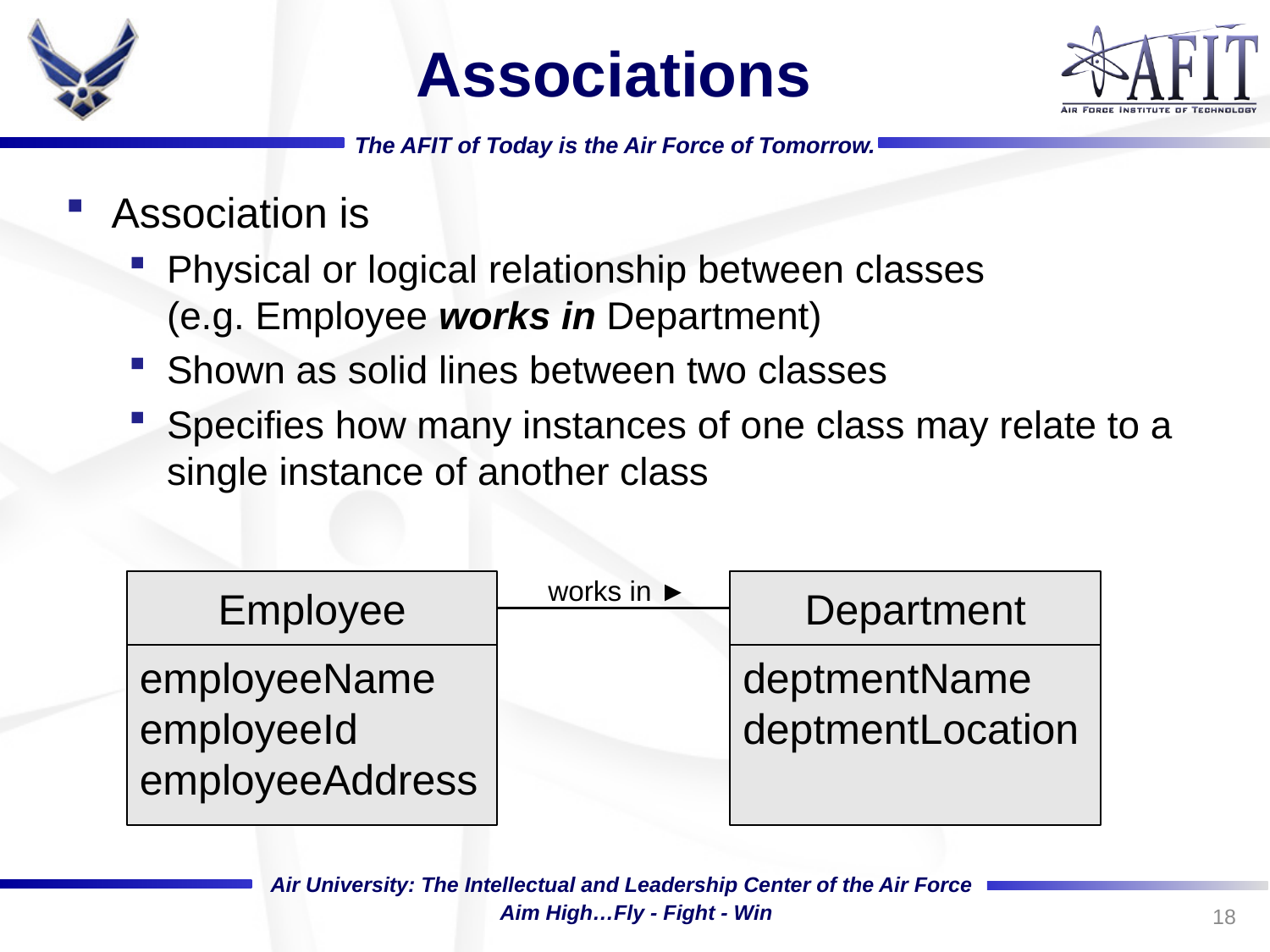

# Associations
Association is
Physical or logical relationship between classes
(e.g. Employee works in Department)
Shown as solid lines between two classes
Specifies how many instances of one class may relate to a single instance of another class
works in ►
Employee
Department
employeeName
employeeId
employeeAddress
deptmentName
deptmentLocation
18